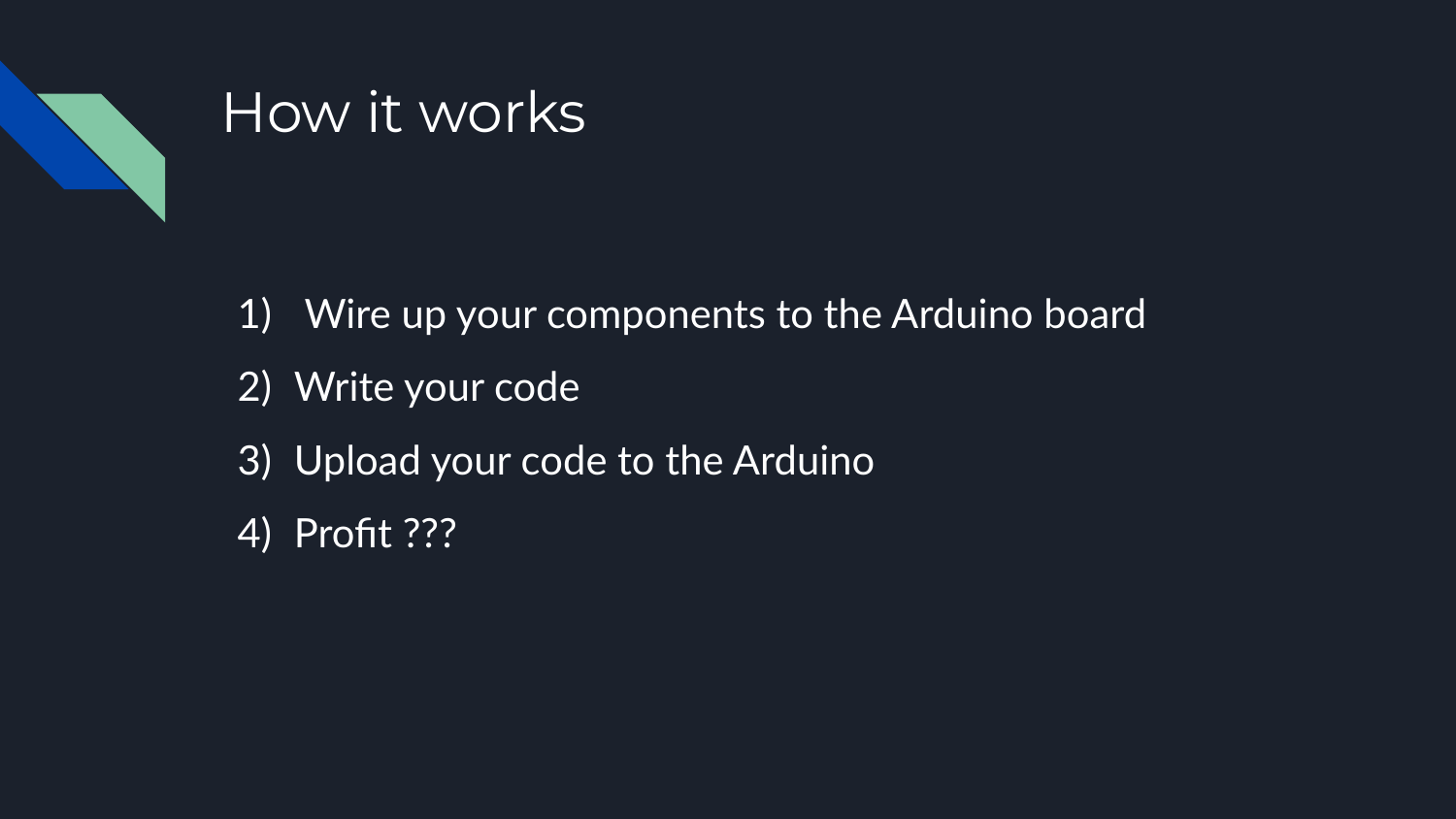

# How it works
 Wire up your components to the Arduino board
Write your code
Upload your code to the Arduino
Profit ???